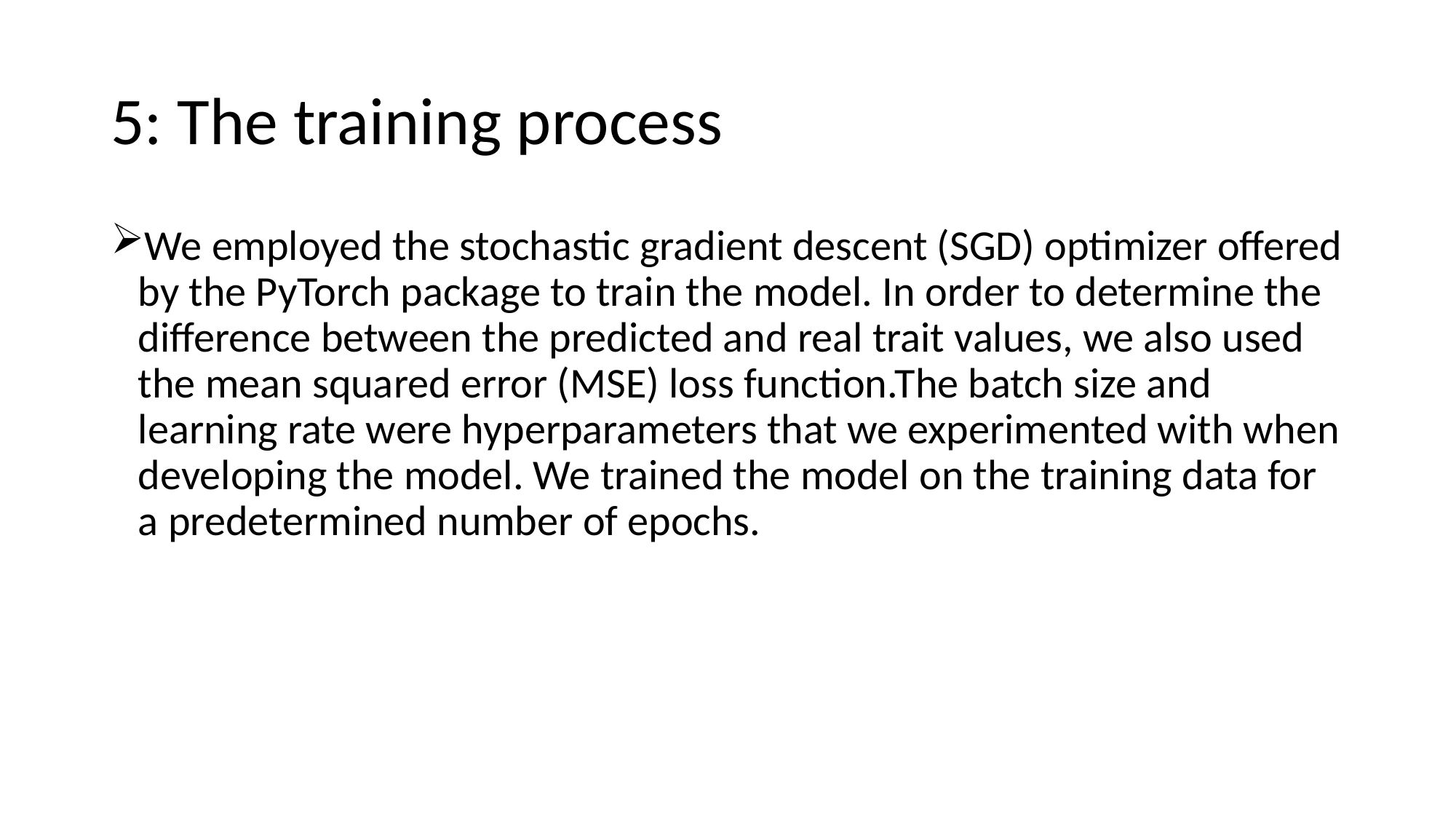

# 5: The training process
We employed the stochastic gradient descent (SGD) optimizer offered by the PyTorch package to train the model. In order to determine the difference between the predicted and real trait values, we also used the mean squared error (MSE) loss function.The batch size and learning rate were hyperparameters that we experimented with when developing the model. We trained the model on the training data for a predetermined number of epochs.